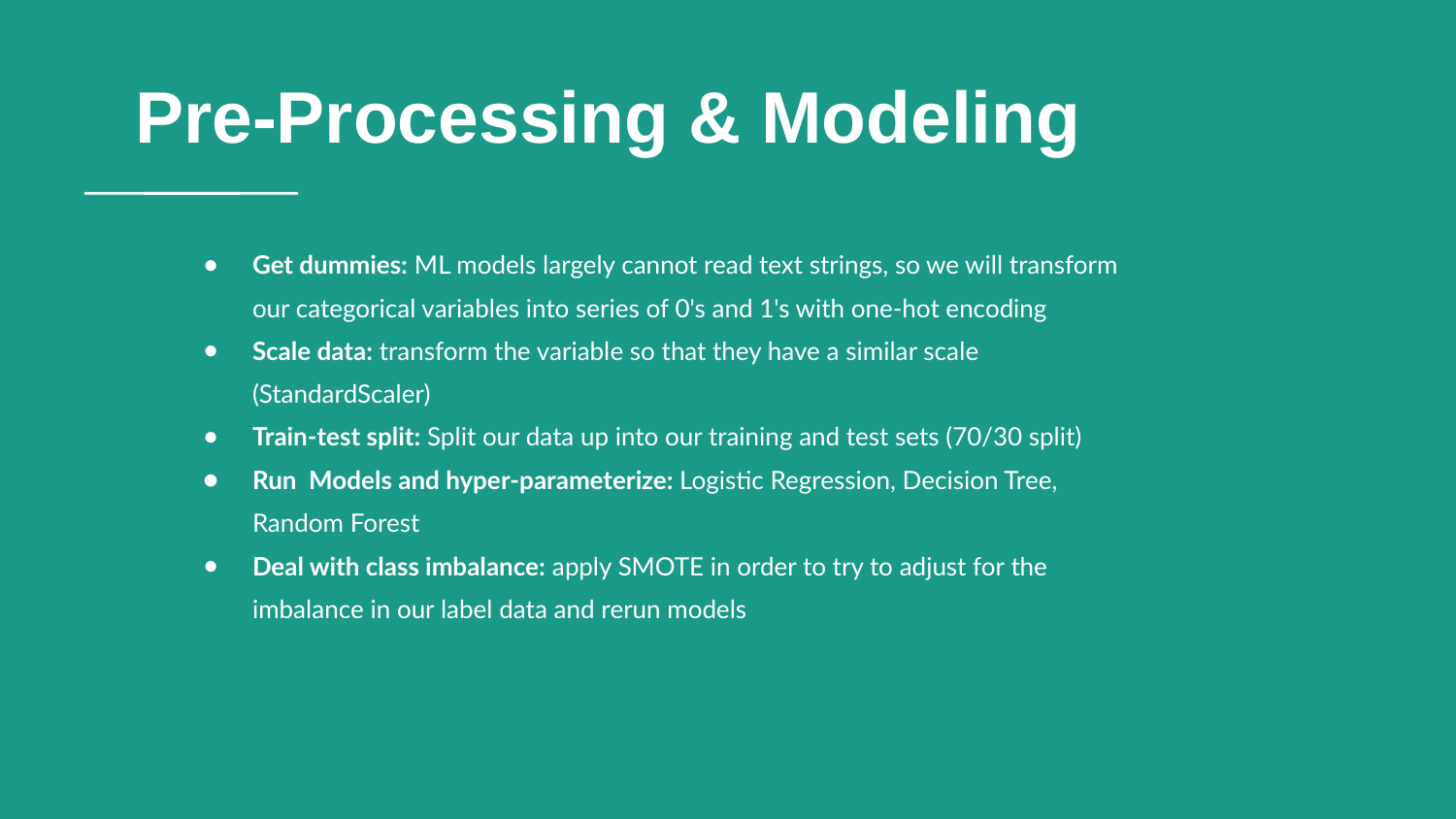

# Pre-Processing & Modeling
Get dummies: ML models largely cannot read text strings, so we will transform our categorical variables into series of 0's and 1's with one-hot encoding
Scale data: transform the variable so that they have a similar scale (StandardScaler)
Train-test split: Split our data up into our training and test sets (70/30 split)
Run  Models and hyper-parameterize: Logistic Regression, Decision Tree, Random Forest
Deal with class imbalance: apply SMOTE in order to try to adjust for the imbalance in our label data and rerun models